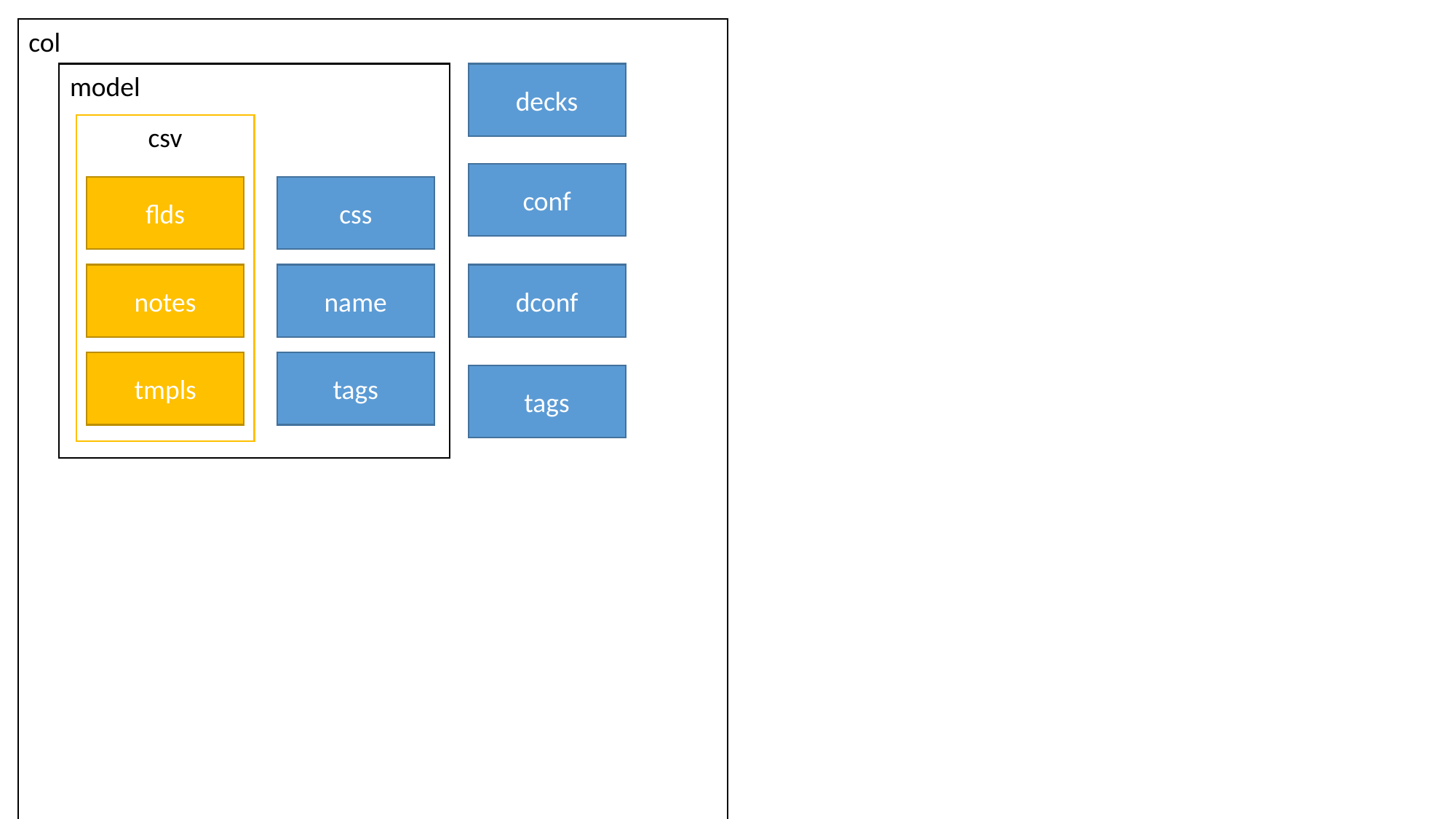

col
model
decks
csv
conf
css
flds
notes
name
dconf
tmpls
tags
tags